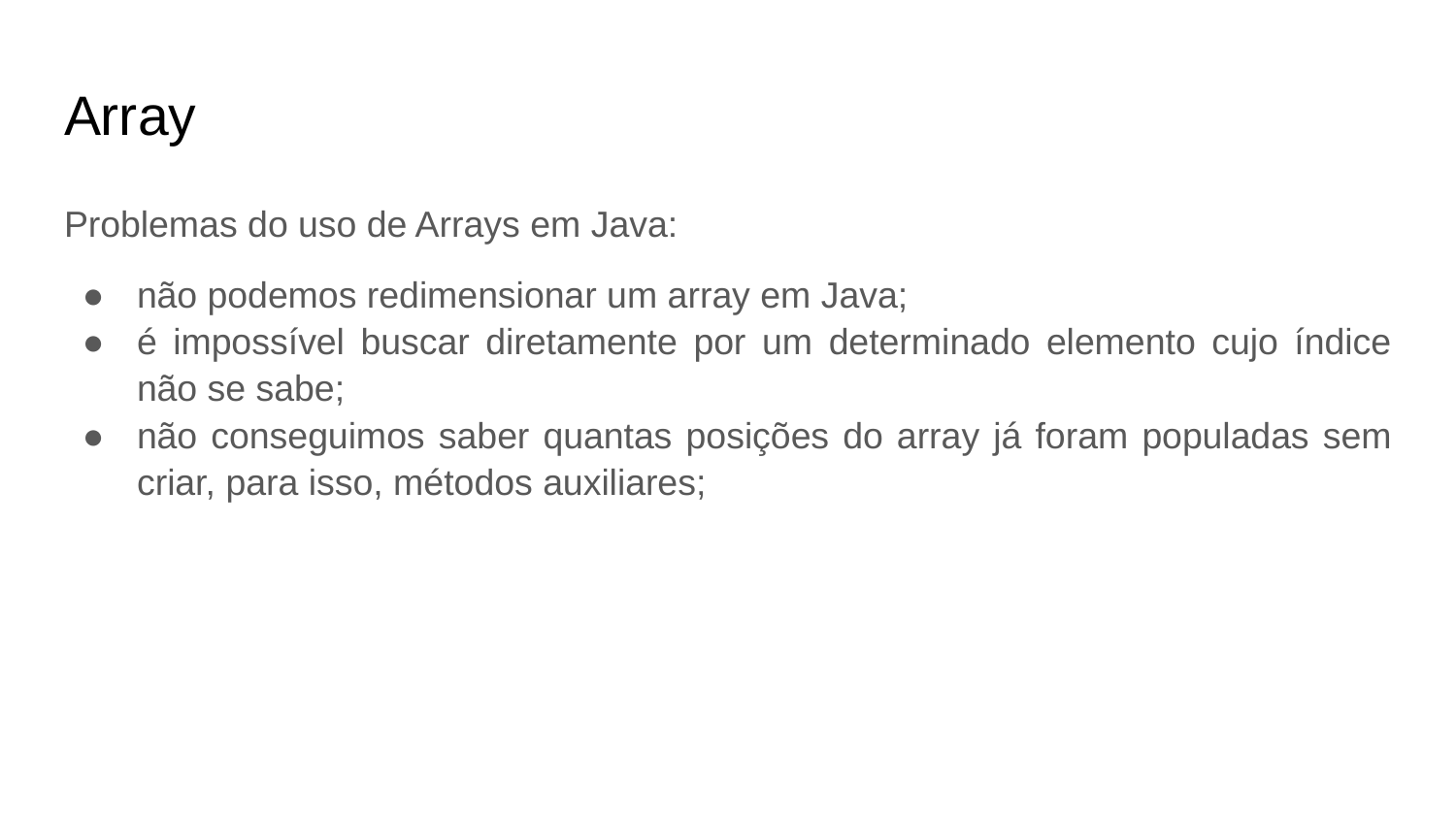

# Array
Problemas do uso de Arrays em Java:
não podemos redimensionar um array em Java;
é impossível buscar diretamente por um determinado elemento cujo índice não se sabe;
não conseguimos saber quantas posições do array já foram populadas sem criar, para isso, métodos auxiliares;